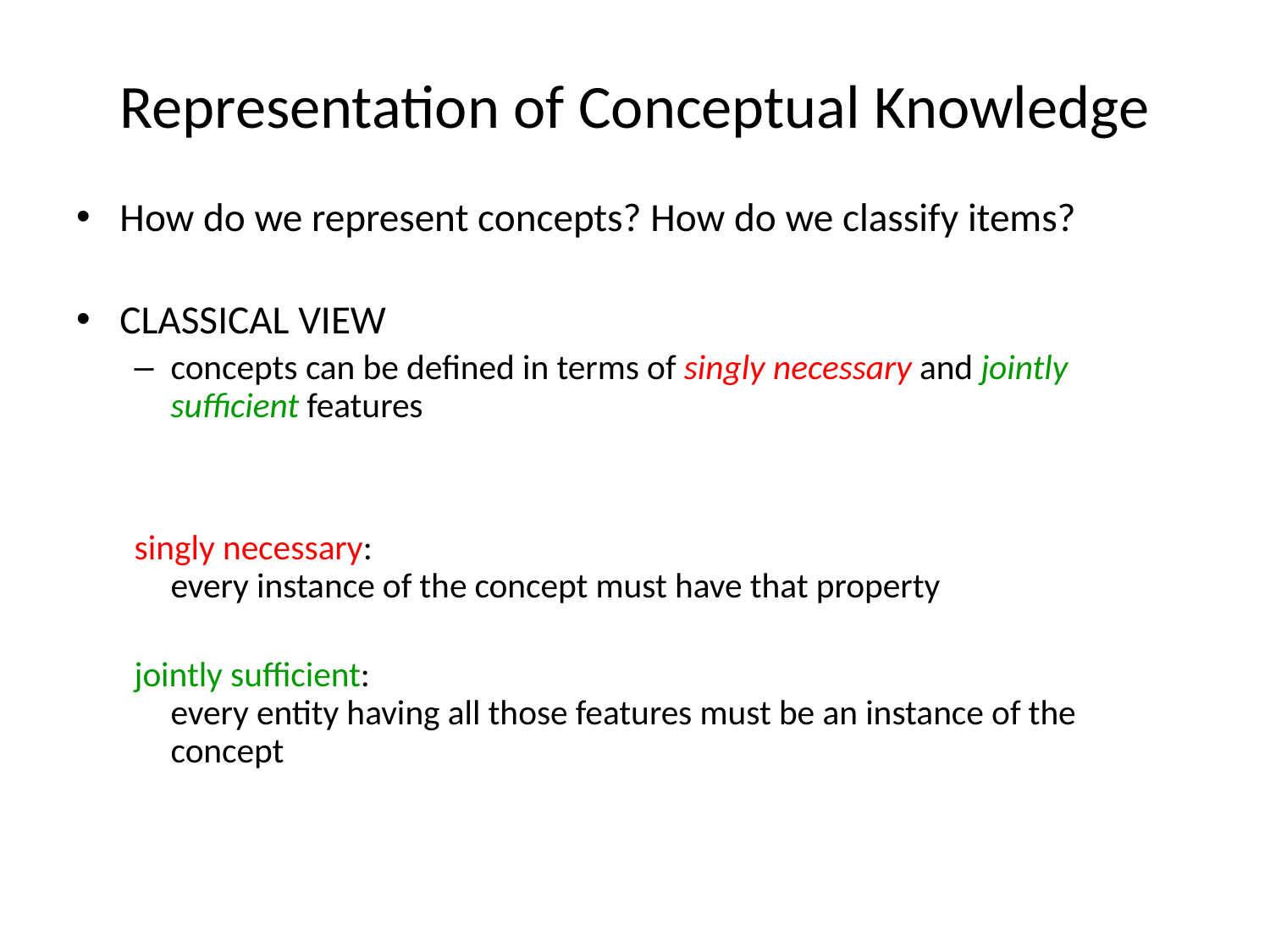

# Representation of Conceptual Knowledge
How do we represent concepts? How do we classify items?

CLASSICAL VIEW
concepts can be defined in terms of singly necessary and jointly sufficient features

singly necessary:
every instance of the concept must have that property

jointly sufficient:
every entity having all those features must be an instance of the concept